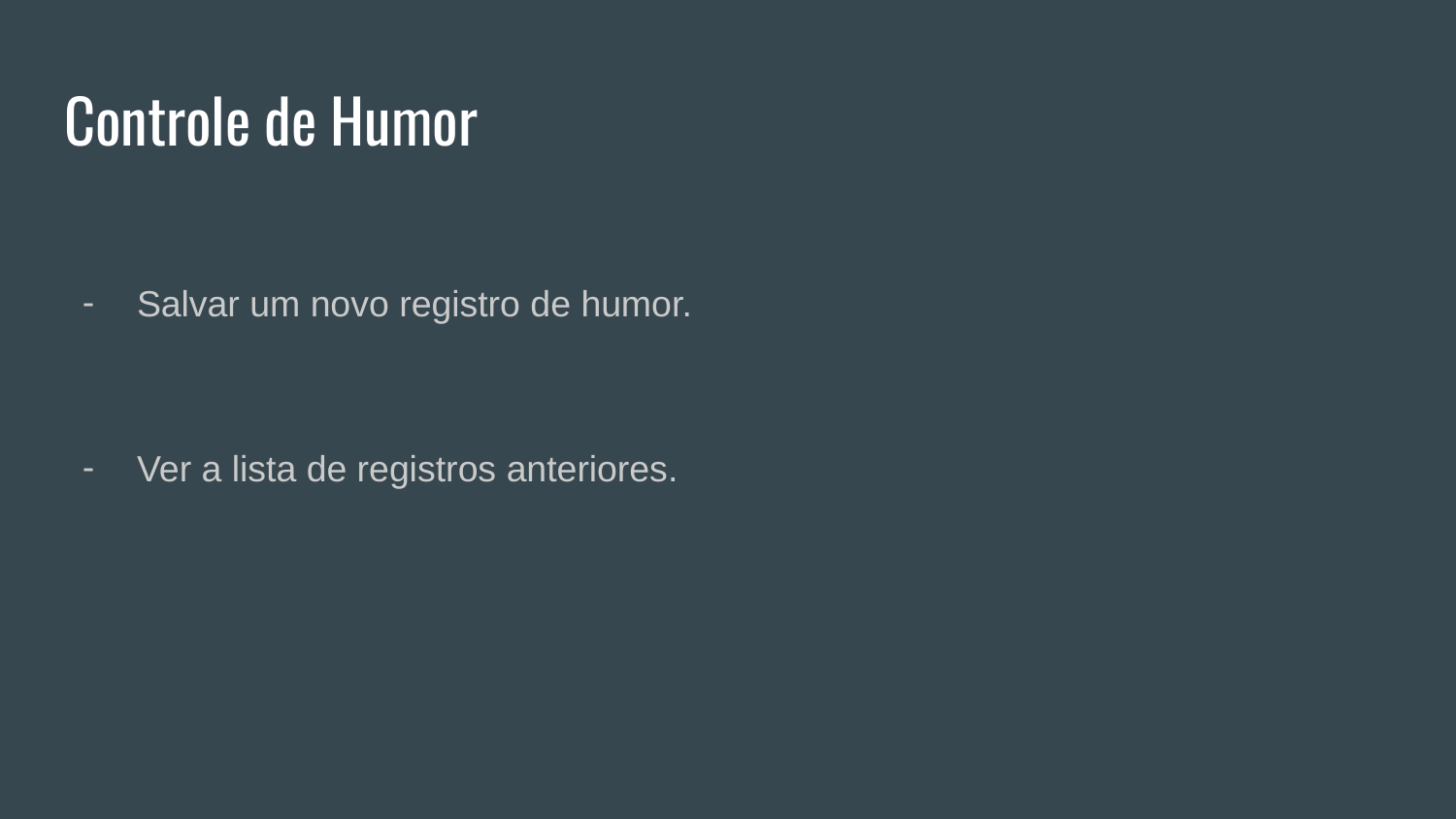

# Controle de Humor

Salvar um novo registro de humor.

Ver a lista de registros anteriores.